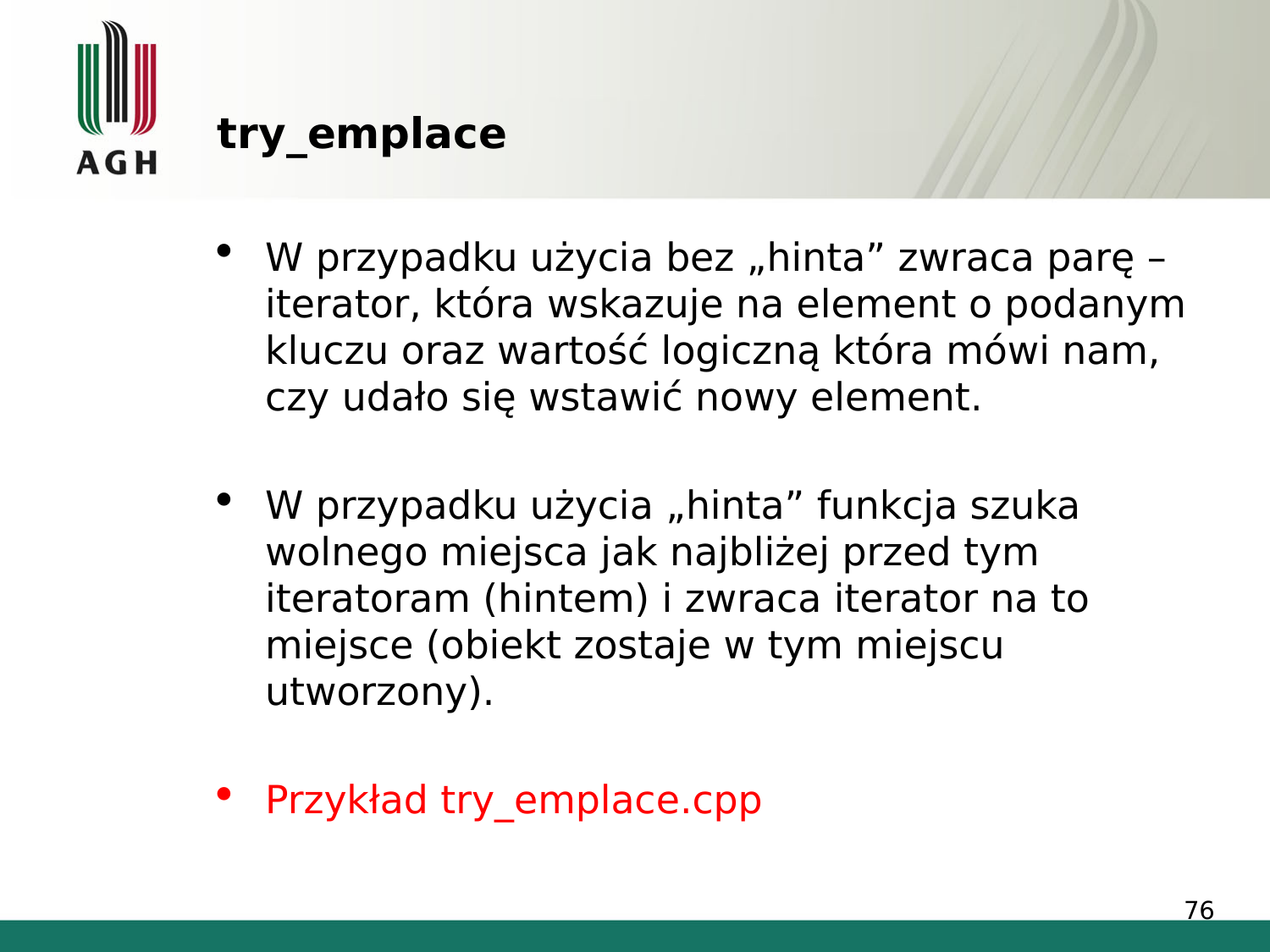

try_emplace
W przypadku użycia bez „hinta” zwraca parę – iterator, która wskazuje na element o podanym kluczu oraz wartość logiczną która mówi nam, czy udało się wstawić nowy element.

W przypadku użycia „hinta” funkcja szuka wolnego miejsca jak najbliżej przed tym iteratoram (hintem) i zwraca iterator na to miejsce (obiekt zostaje w tym miejscu utworzony).

Przykład try_emplace.cpp